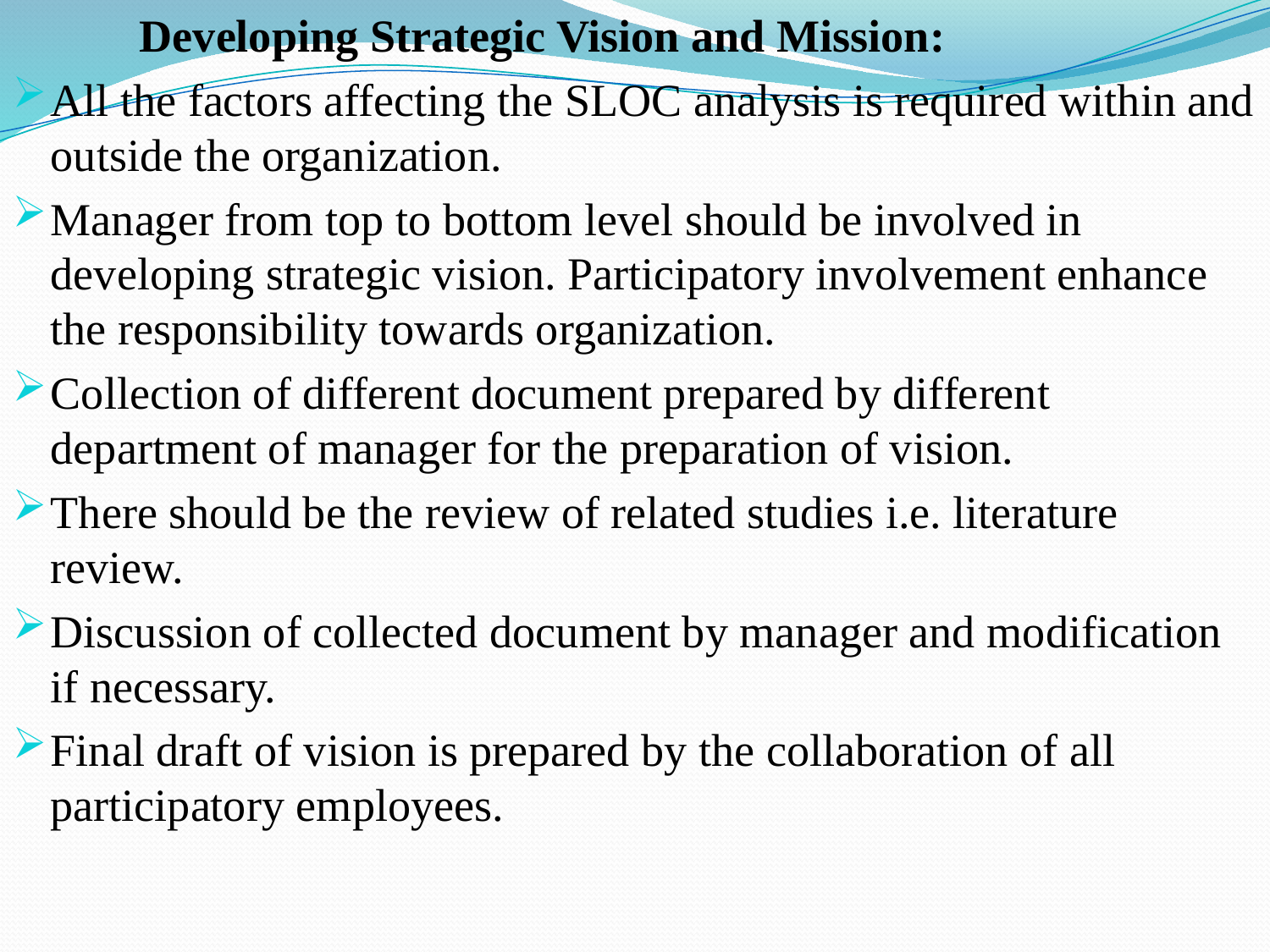

Developing Strategic Vision and Mission:
All the factors affecting the SLOC analysis is required within and outside the organization.
Manager from top to bottom level should be involved in developing strategic vision. Participatory involvement enhance the responsibility towards organization.
Collection of different document prepared by different department of manager for the preparation of vision.
There should be the review of related studies i.e. literature review.
Discussion of collected document by manager and modification if necessary.
Final draft of vision is prepared by the collaboration of all participatory employees.